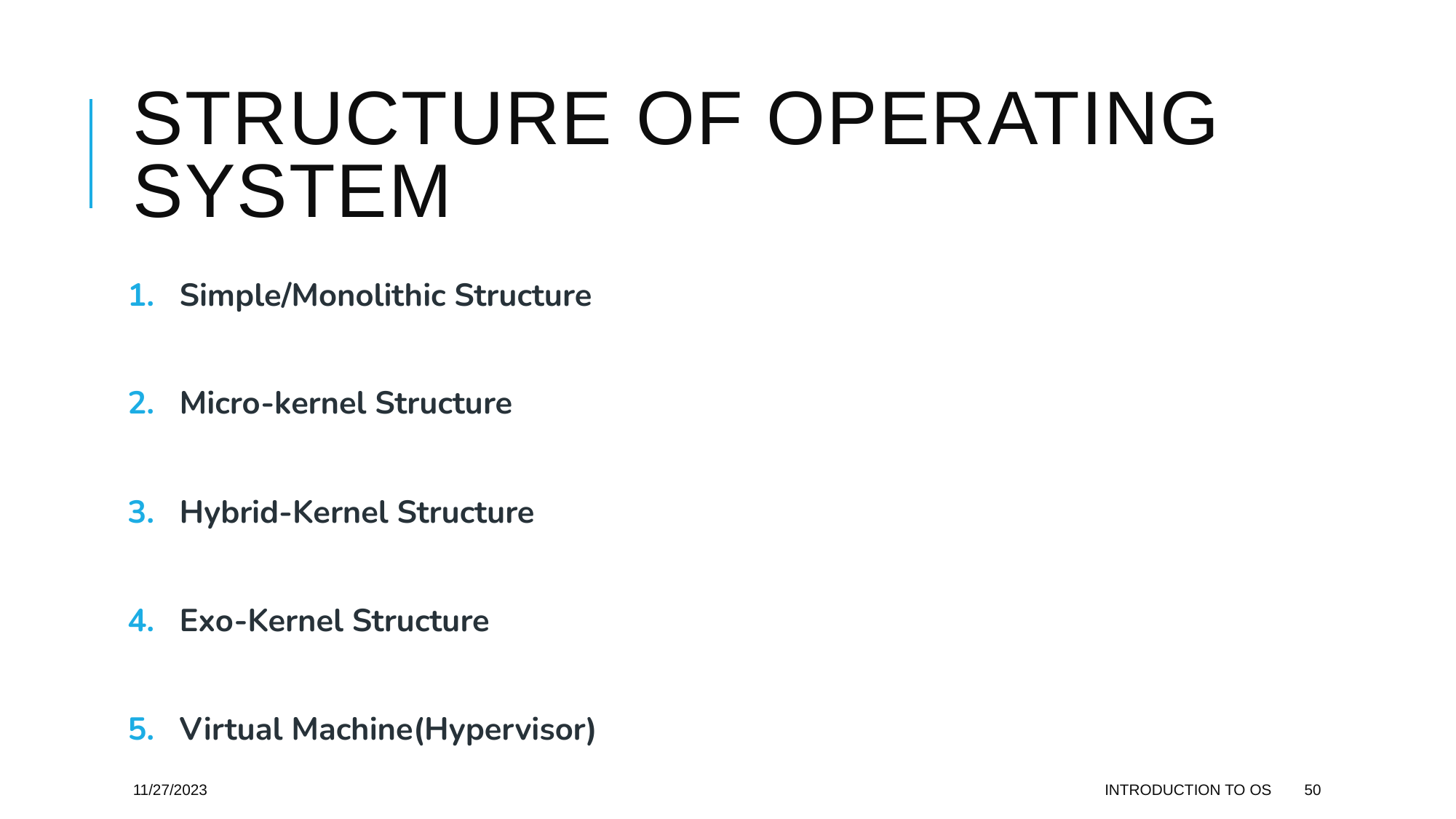

# Structure of operating system
Simple/Monolithic Structure

Micro-kernel Structure

Hybrid-Kernel Structure

Exo-Kernel Structure

Virtual Machine(Hypervisor)

11/27/2023
Introduction to OS
50